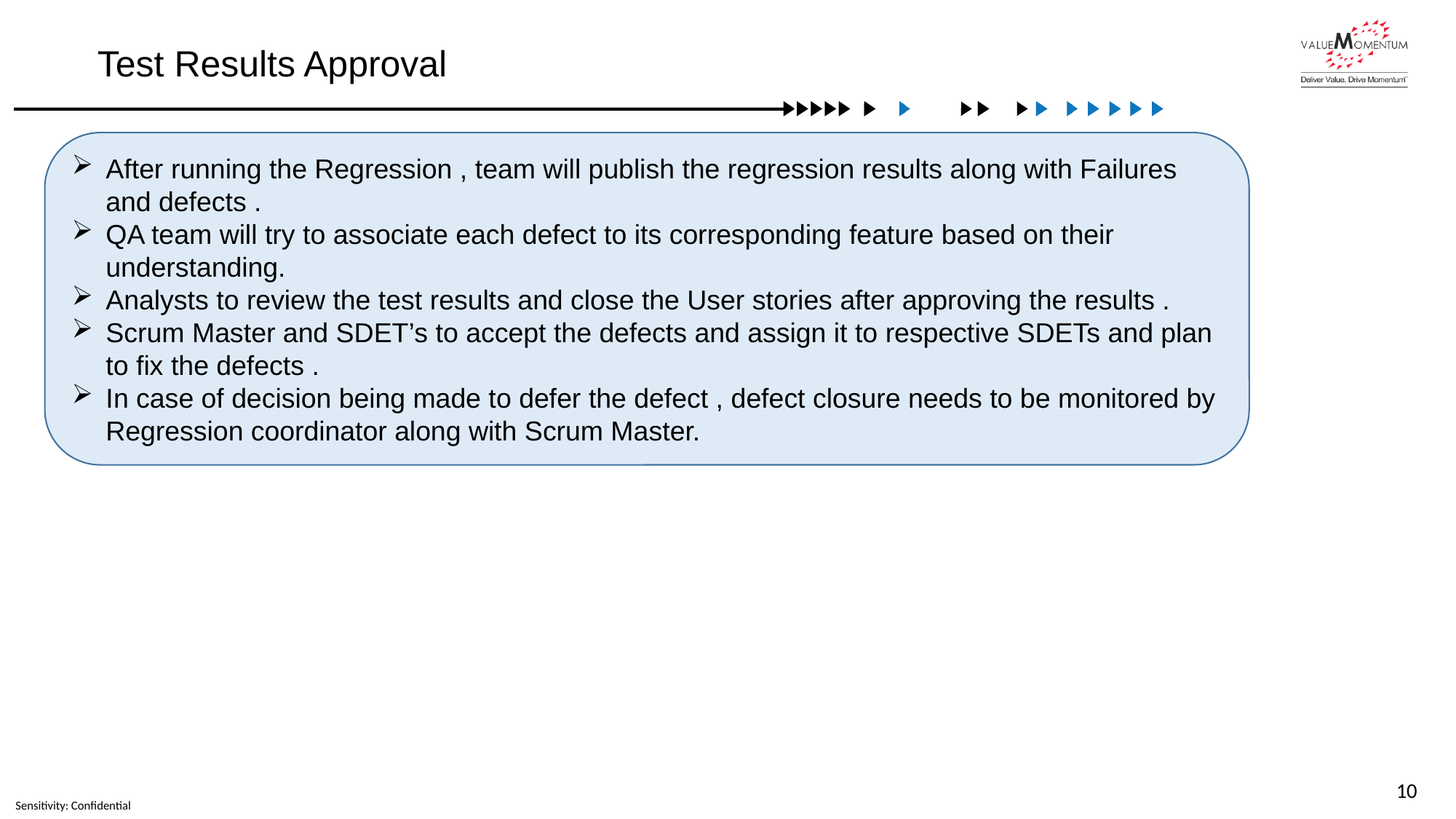

Test Results Approval

After running the Regression , team will publish the regression results along with Failures and defects .
QA team will try to associate each defect to its corresponding feature based on their understanding.
Analysts to review the test results and close the User stories after approving the results .
Scrum Master and SDET’s to accept the defects and assign it to respective SDETs and plan to fix the defects .
In case of decision being made to defer the defect , defect closure needs to be monitored by Regression coordinator along with Scrum Master.